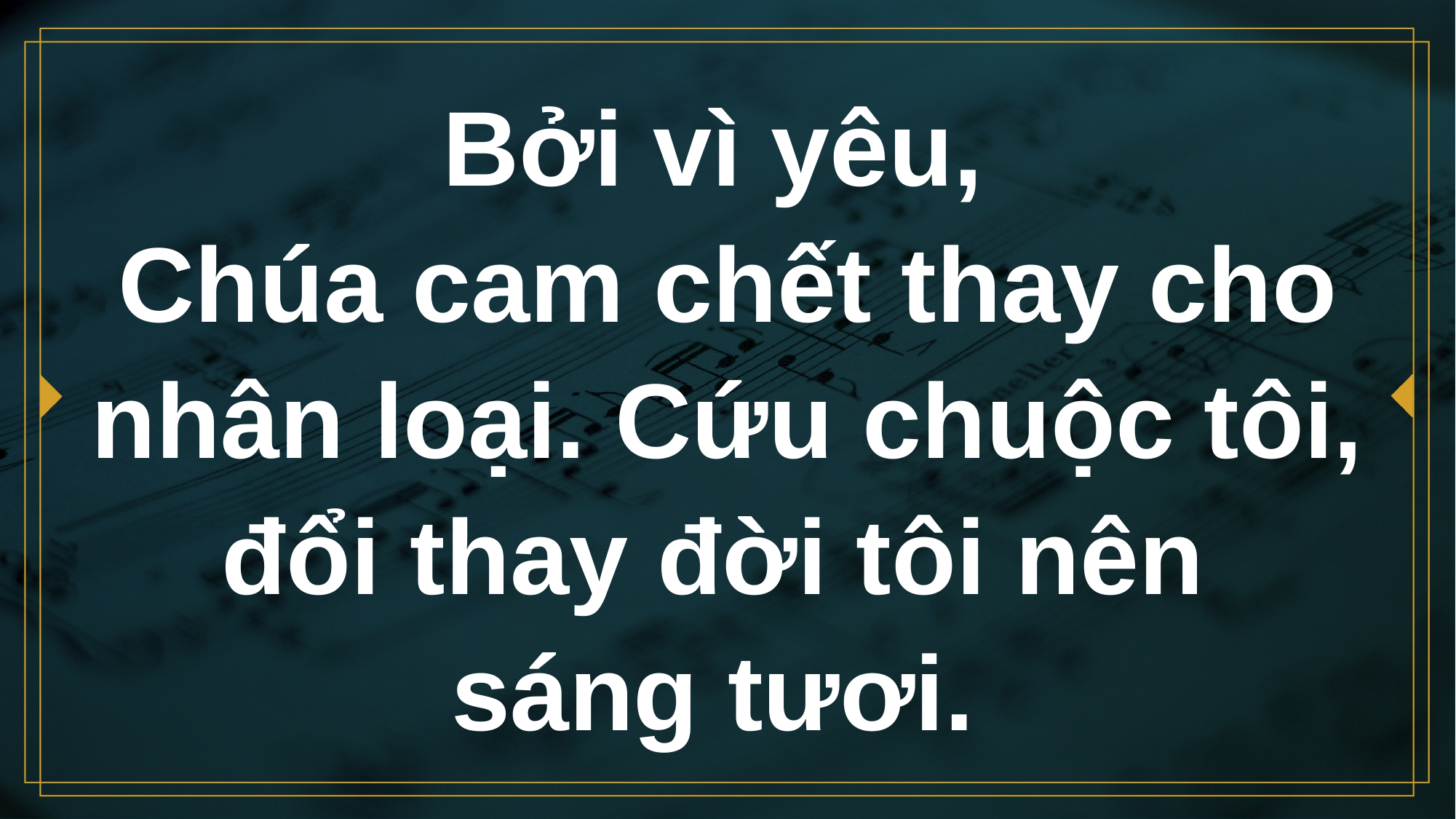

# Bởi vì yêu, Chúa cam chết thay cho nhân loại. Cứu chuộc tôi, đổi thay đời tôi nên sáng tươi.